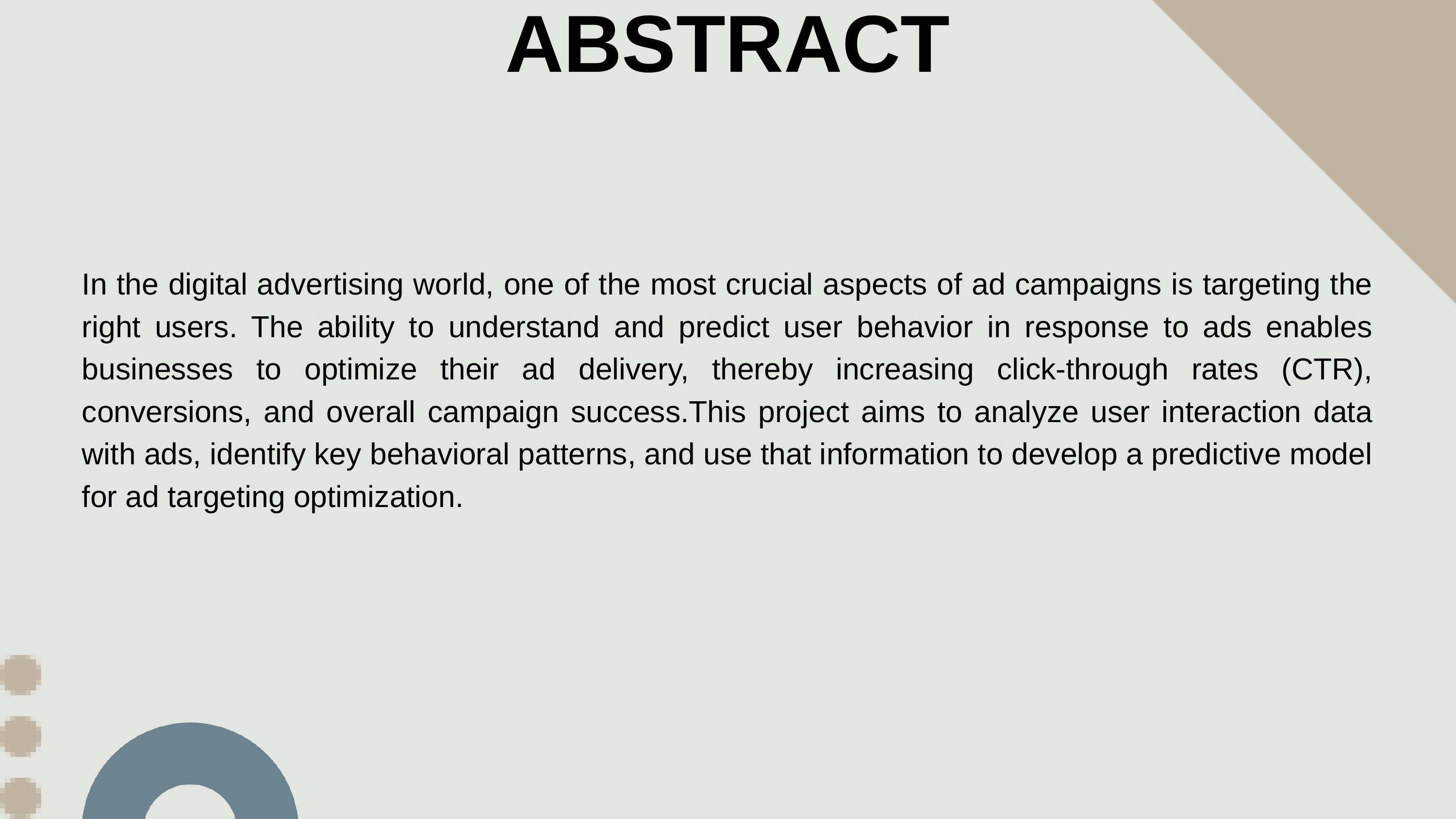

ABSTRACT
In the digital advertising world, one of the most crucial aspects of ad campaigns is targeting the right users. The ability to understand and predict user behavior in response to ads enables businesses to optimize their ad delivery, thereby increasing click-through rates (CTR), conversions, and overall campaign success.This project aims to analyze user interaction data with ads, identify key behavioral patterns, and use that information to develop a predictive model for ad targeting optimization.